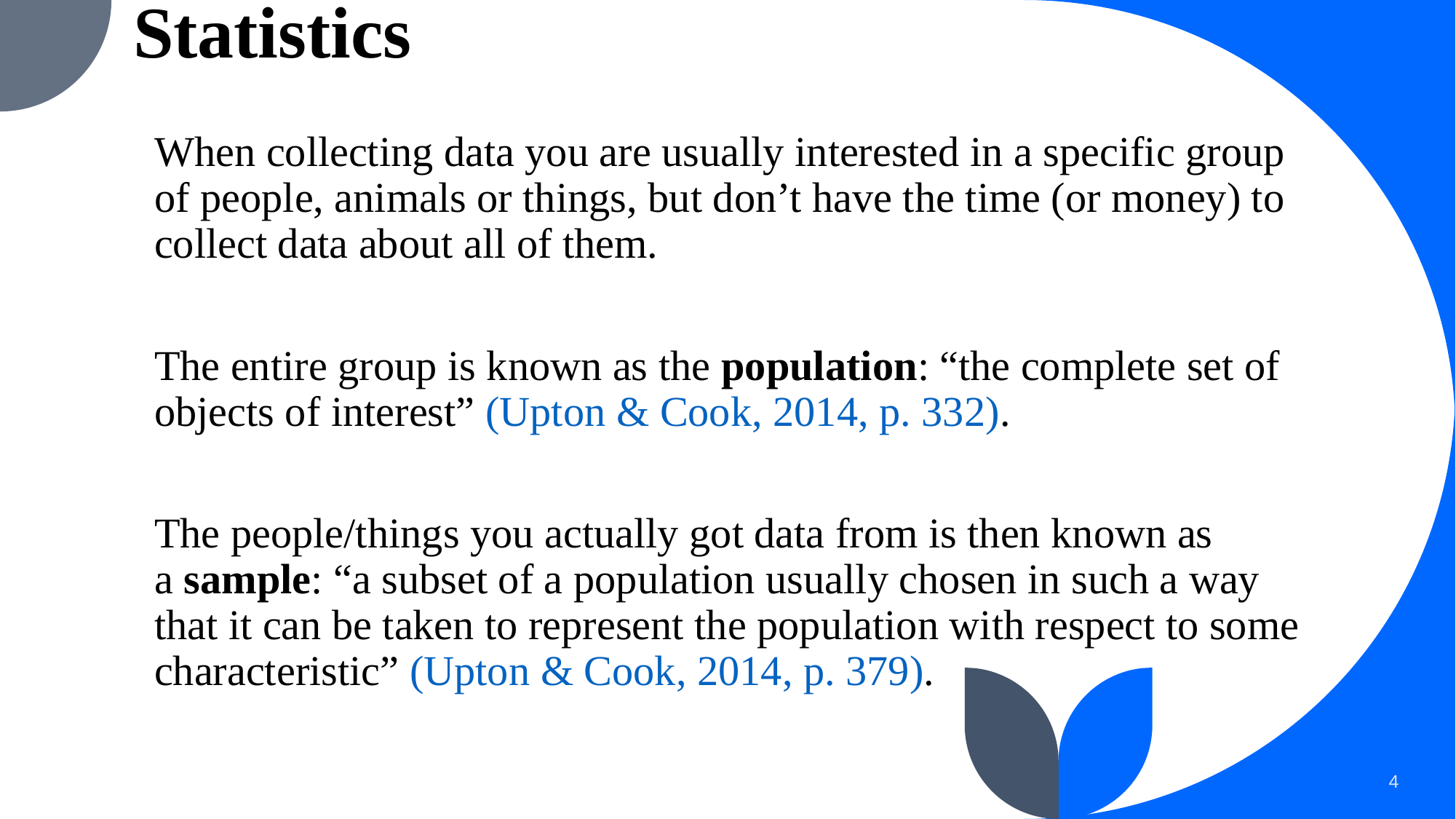

# Statistics
When collecting data you are usually interested in a specific group of people, animals or things, but don’t have the time (or money) to collect data about all of them.

The entire group is known as the population: “the complete set of objects of interest” (Upton & Cook, 2014, p. 332).

The people/things you actually got data from is then known as a sample: “a subset of a population usually chosen in such a way that it can be taken to represent the population with respect to some characteristic” (Upton & Cook, 2014, p. 379).
4